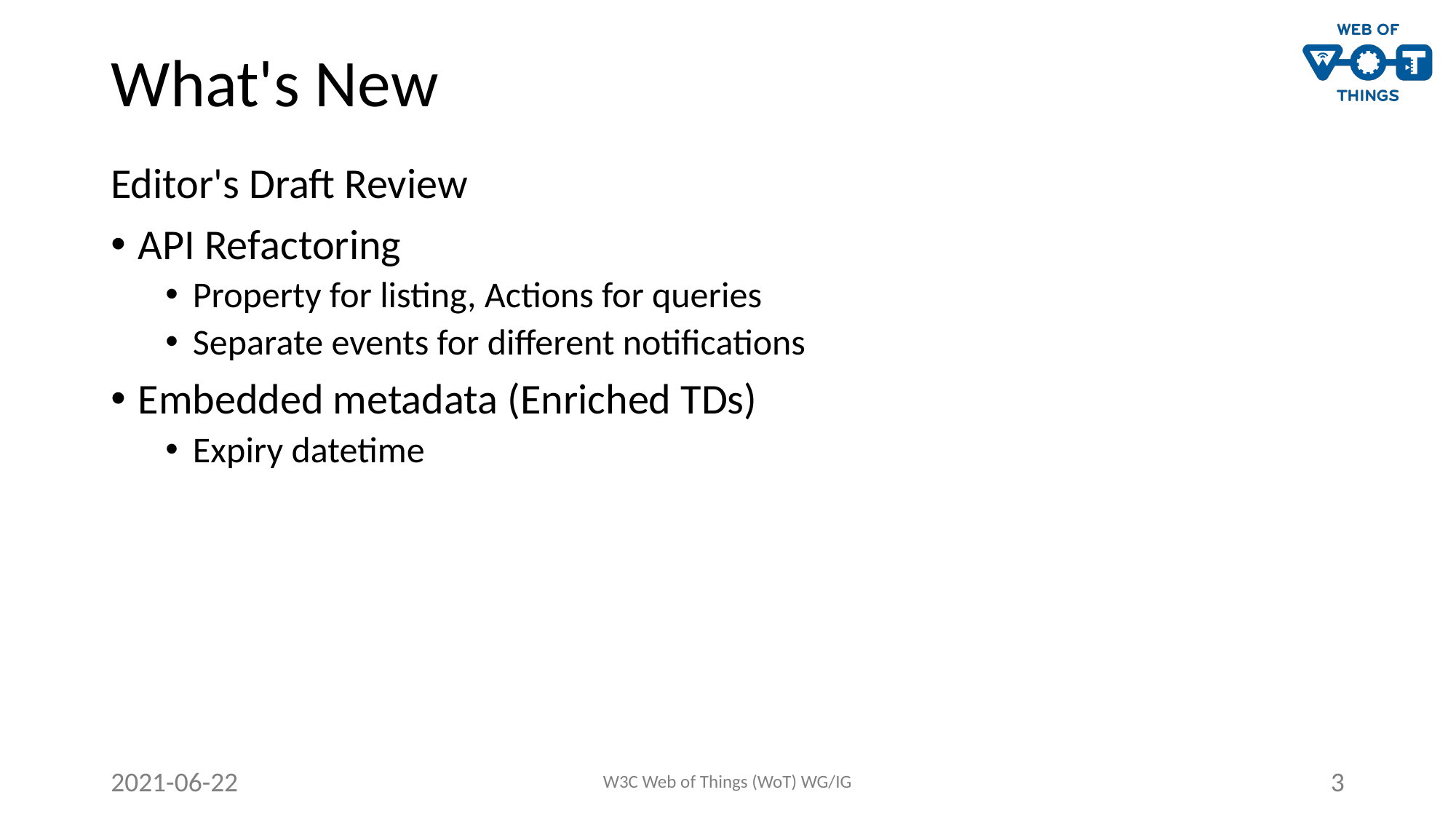

# What's New
Editor's Draft Review
API Refactoring
Property for listing, Actions for queries
Separate events for different notifications
Embedded metadata (Enriched TDs)
Expiry datetime
2021-06-22
W3C Web of Things (WoT) WG/IG
3